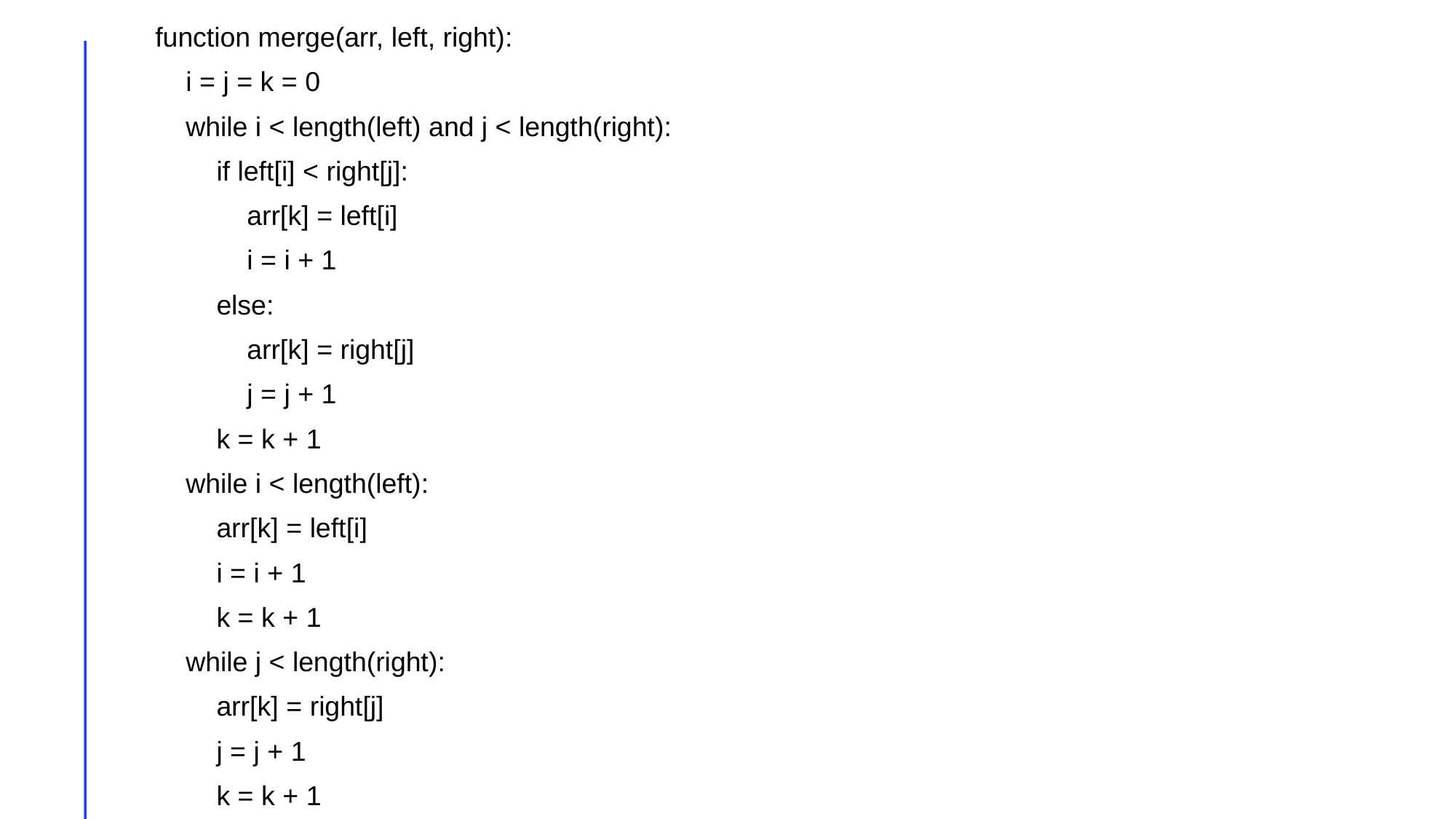

function merge(arr, left, right):
    i = j = k = 0
    while i < length(left) and j < length(right):
        if left[i] < right[j]:
            arr[k] = left[i]
            i = i + 1
        else:
            arr[k] = right[j]
            j = j + 1
        k = k + 1
    while i < length(left):
        arr[k] = left[i]
        i = i + 1
        k = k + 1
    while j < length(right):
        arr[k] = right[j]
        j = j + 1
        k = k + 1